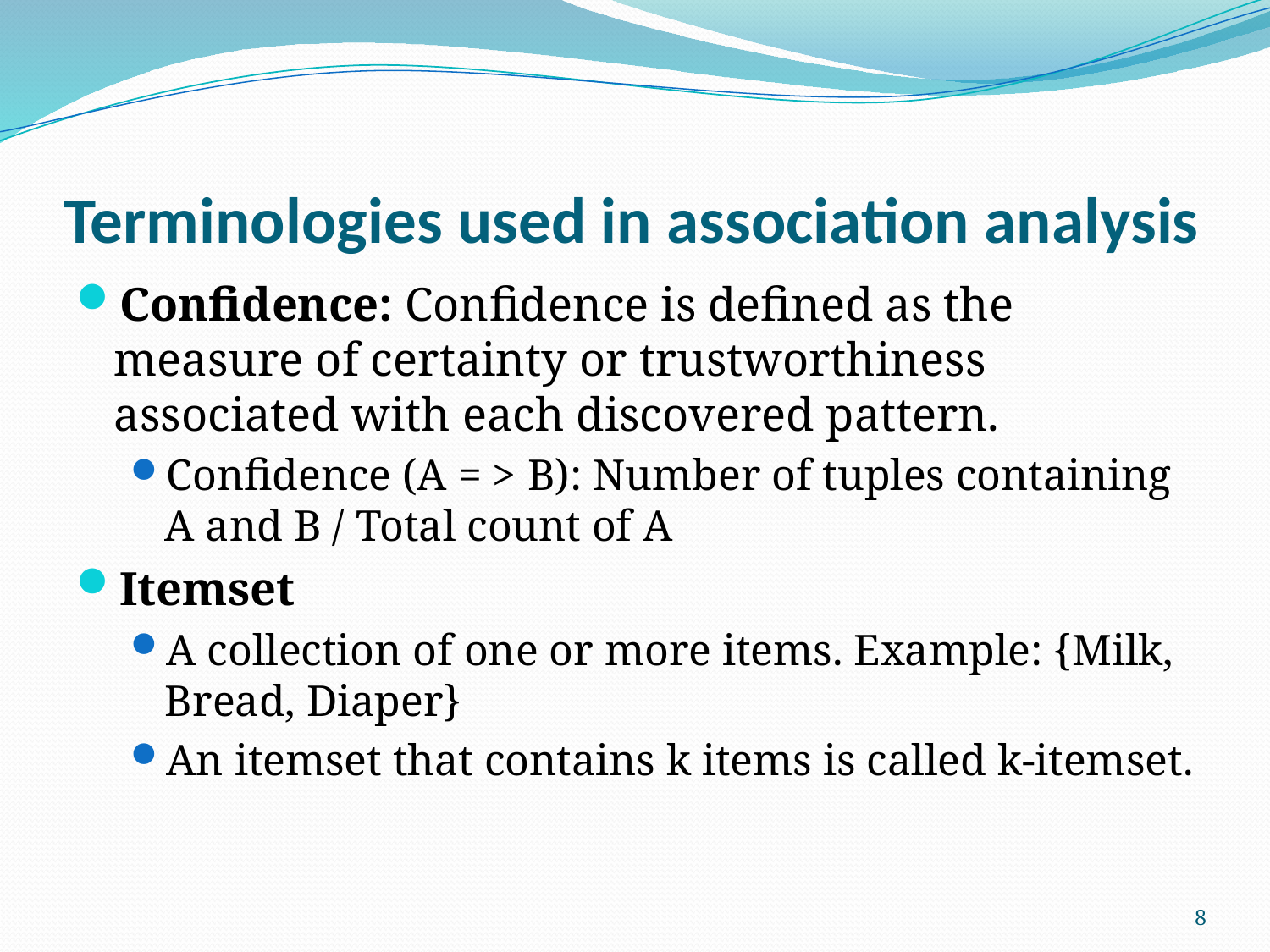

# Terminologies used in association analysis
Confidence: Confidence is defined as the measure of certainty or trustworthiness associated with each discovered pattern.
Confidence (A = > B): Number of tuples containing A and B / Total count of A
Itemset
A collection of one or more items. Example: {Milk, Bread, Diaper}
An itemset that contains k items is called k-itemset.

8